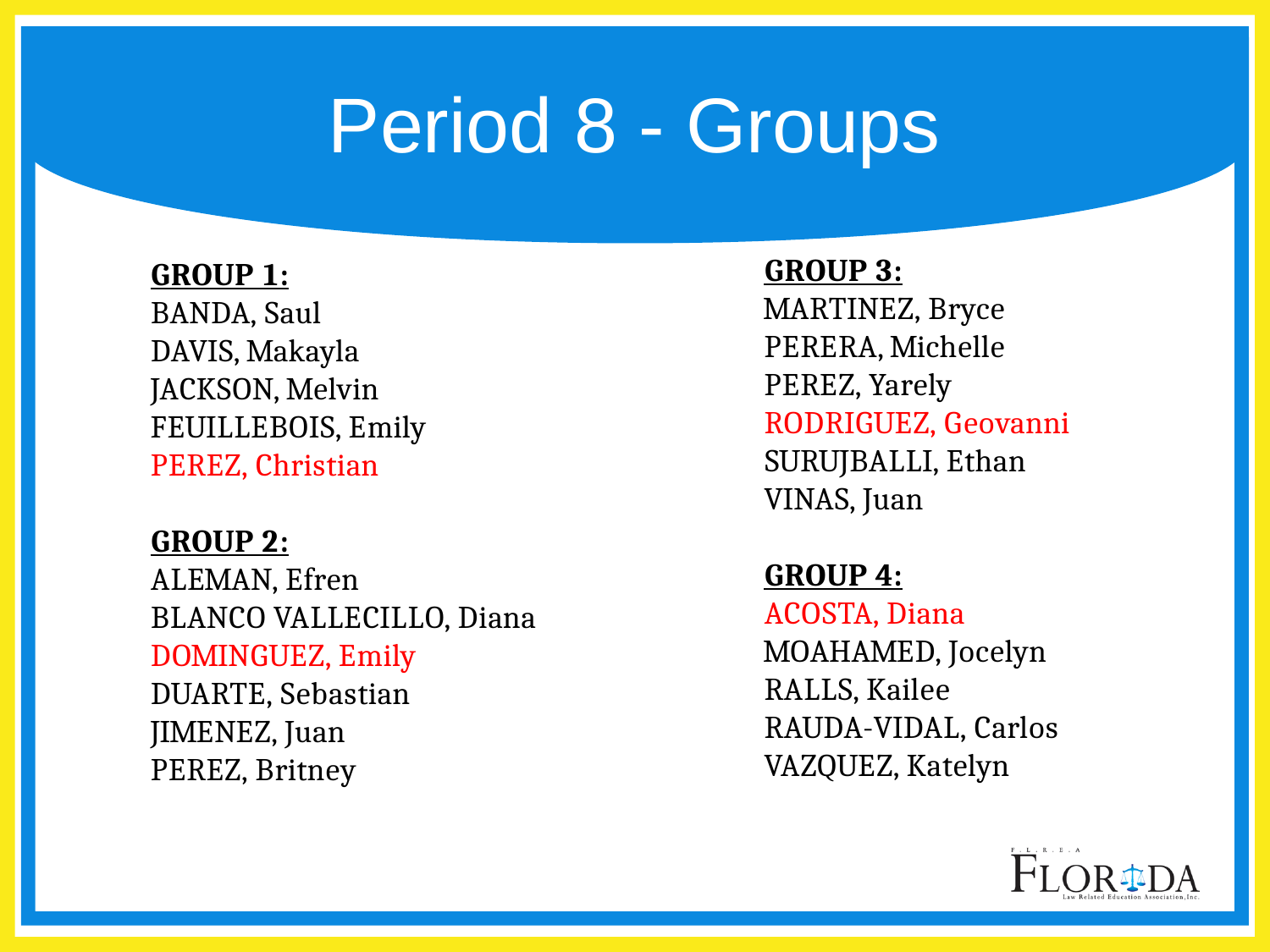

# Period 8 - Groups
GROUP 3:
MARTINEZ, Bryce
PERERA, Michelle
PEREZ, Yarely
RODRIGUEZ, Geovanni
SURUJBALLI, Ethan
VINAS, Juan

GROUP 4:
ACOSTA, Diana
MOAHAMED, Jocelyn
RALLS, Kailee
RAUDA-VIDAL, Carlos
VAZQUEZ, Katelyn
GROUP 1:
BANDA, Saul
DAVIS, Makayla
JACKSON, Melvin
FEUILLEBOIS, Emily
PEREZ, Christian

GROUP 2:
ALEMAN, Efren
BLANCO VALLECILLO, Diana
DOMINGUEZ, Emily
DUARTE, Sebastian
JIMENEZ, Juan
PEREZ, Britney